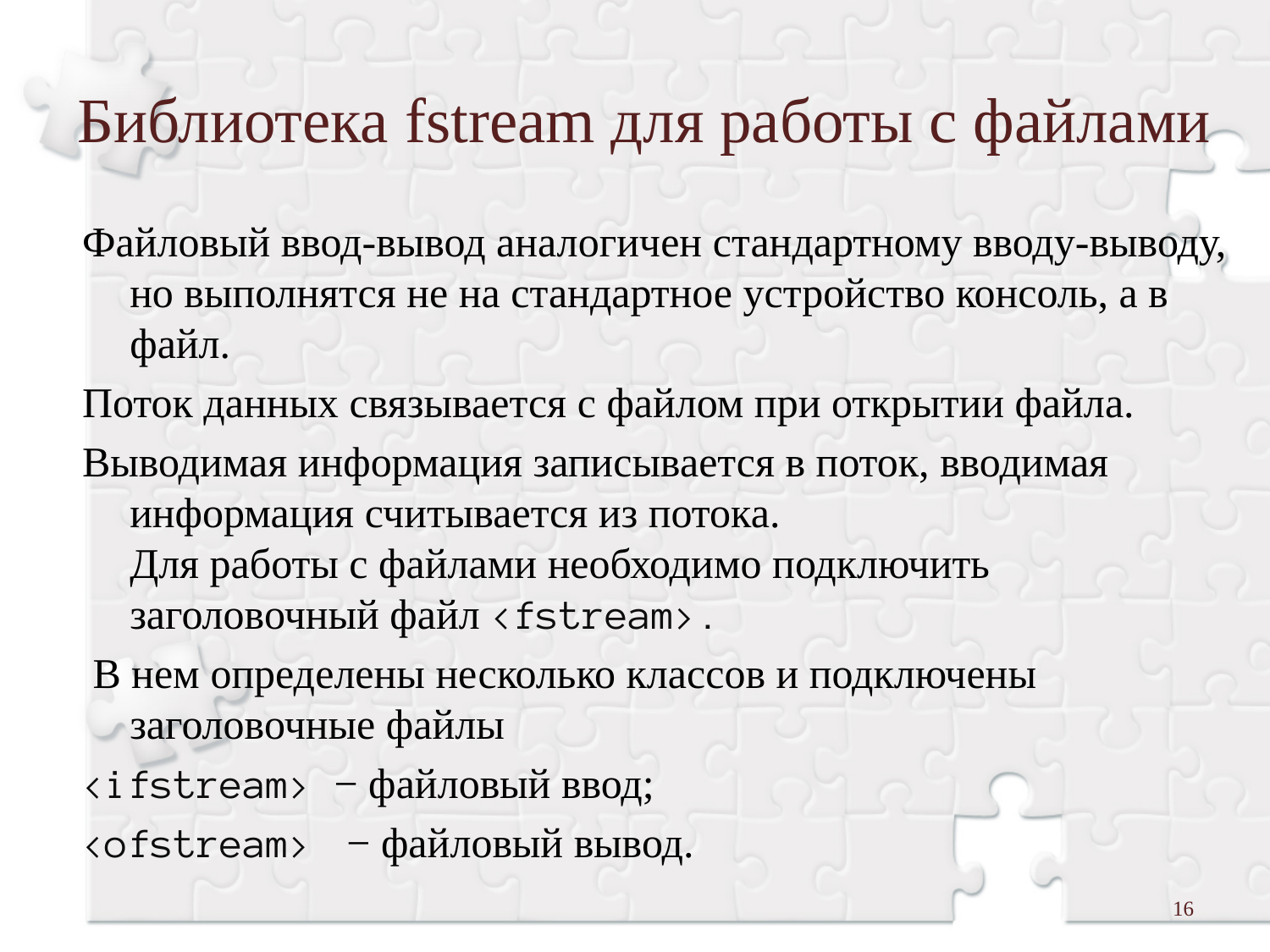

# Библиотека fstream для работы с файлами
Файловый ввод-вывод аналогичен стандартному вводу-выводу, но выполнятся не на стандартное устройство консоль, а в файл.
Поток данных связывается с файлом при открытии файла.
Выводимая информация записывается в поток, вводимая информация считывается из потока.
Для работы с файлами необходимо подключить заголовочный файл <fstream>.
 В нем определены несколько классов и подключены заголовочные файлы
<ifstream>  − файловый ввод;
<ofstream>  − файловый вывод.

16